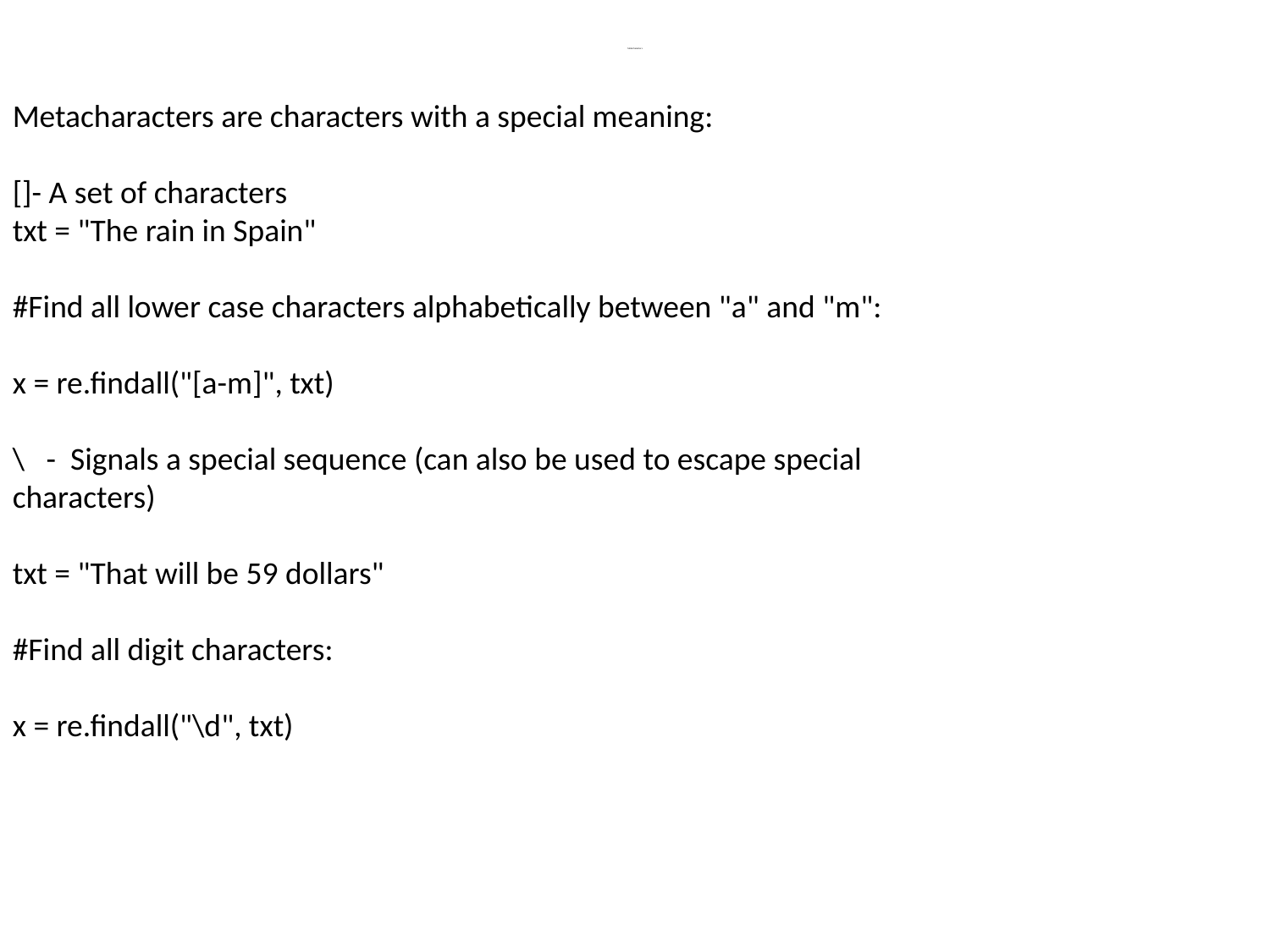

# Metacharacters
Metacharacters are characters with a special meaning:

[]- A set of characters
txt = "The rain in Spain"

#Find all lower case characters alphabetically between "a" and "m":

x = re.findall("[a-m]", txt)

\   -  Signals a special sequence (can also be used to escape special characters)

txt = "That will be 59 dollars"

#Find all digit characters:

x = re.findall("\d", txt)